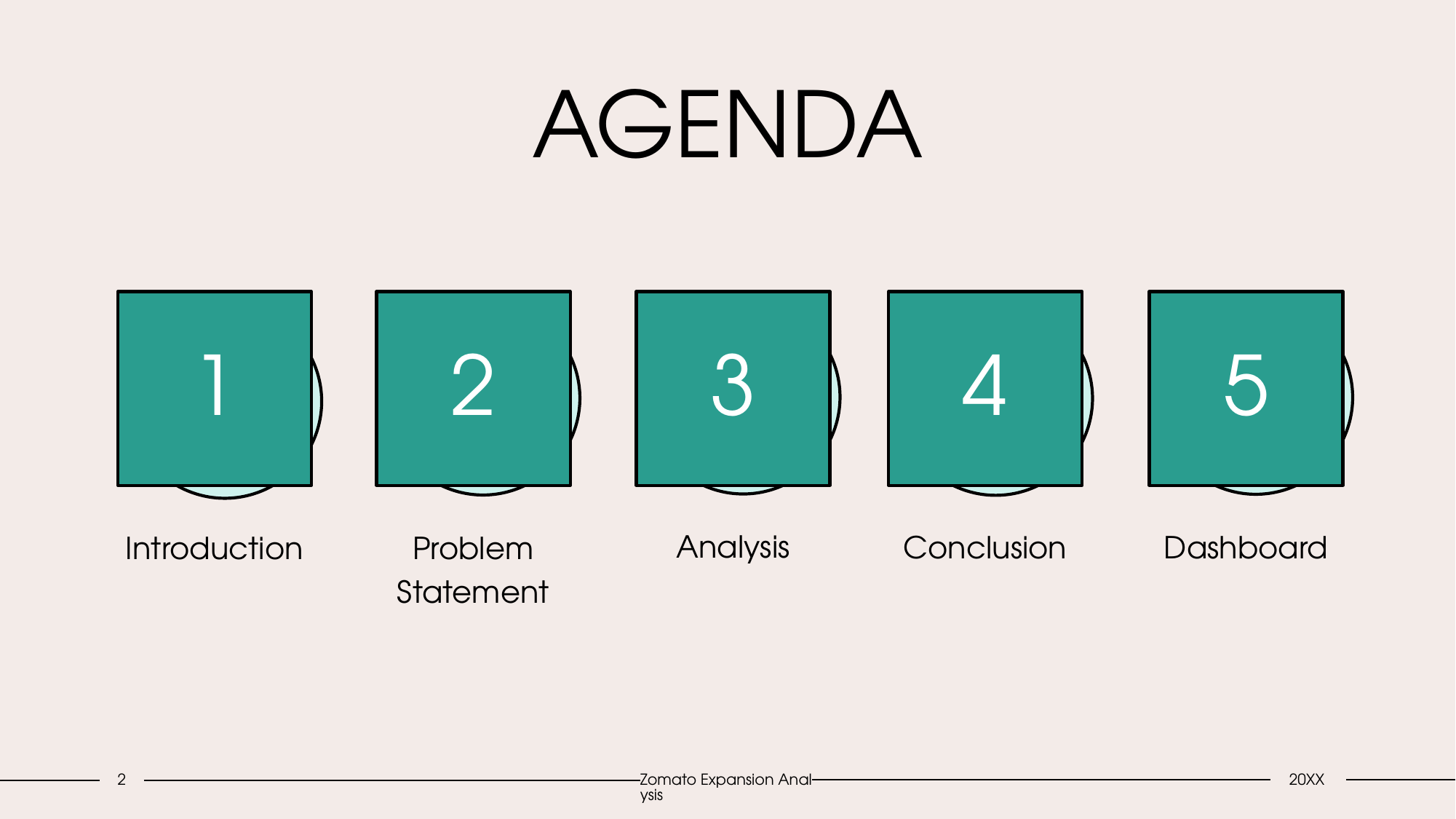

# AGENDA
1
2
3
4
5
Analysis

Conclusion

Dashboard

Introduction

Problem Statement

2
Zomato Expansion Analysis
20XX